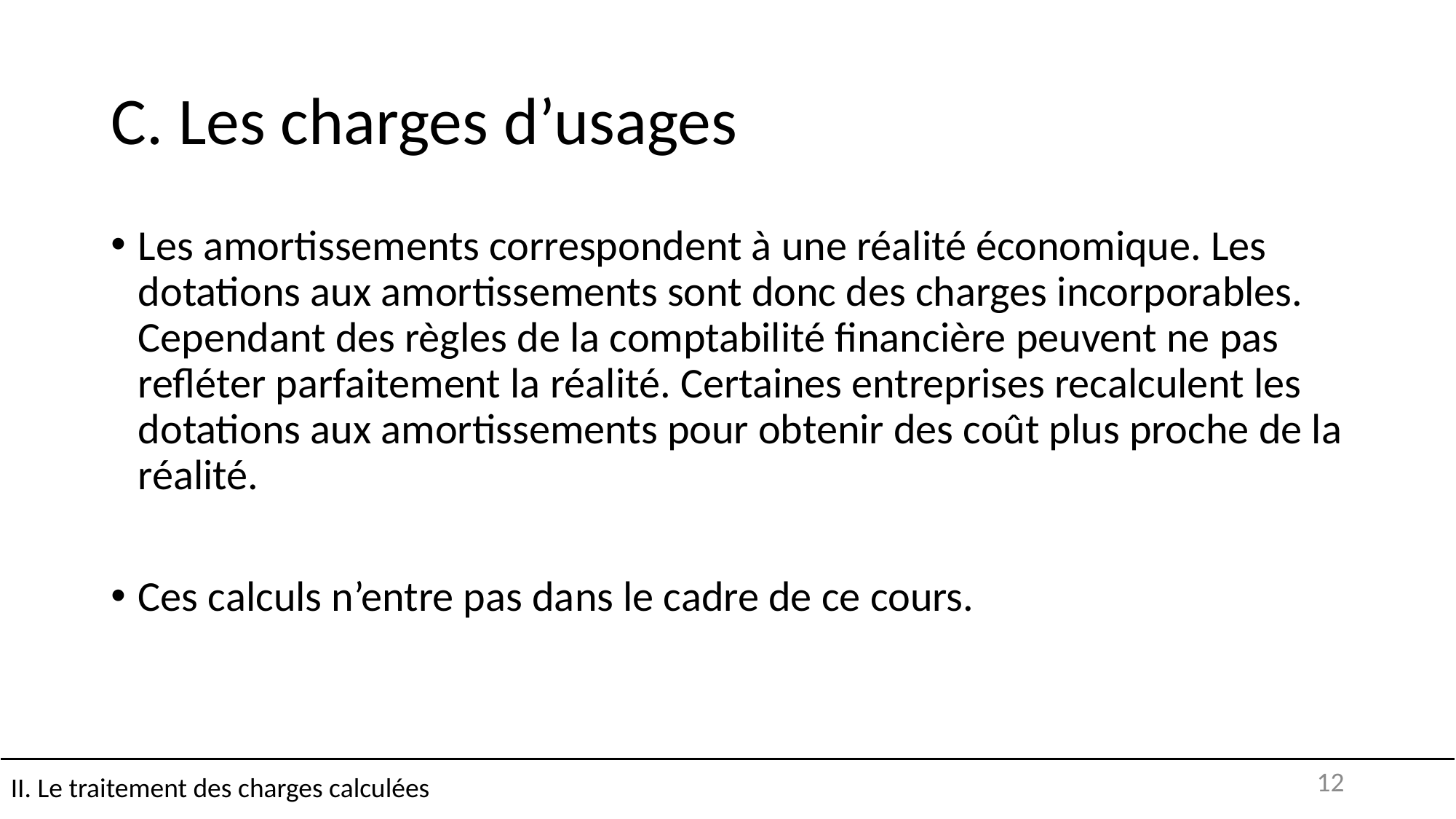

# C. Les charges d’usages
Les amortissements correspondent à une réalité économique. Les dotations aux amortissements sont donc des charges incorporables. Cependant des règles de la comptabilité financière peuvent ne pas refléter parfaitement la réalité. Certaines entreprises recalculent les dotations aux amortissements pour obtenir des coût plus proche de la réalité.

Ces calculs n’entre pas dans le cadre de ce cours.
II. Le traitement des charges calculées
12